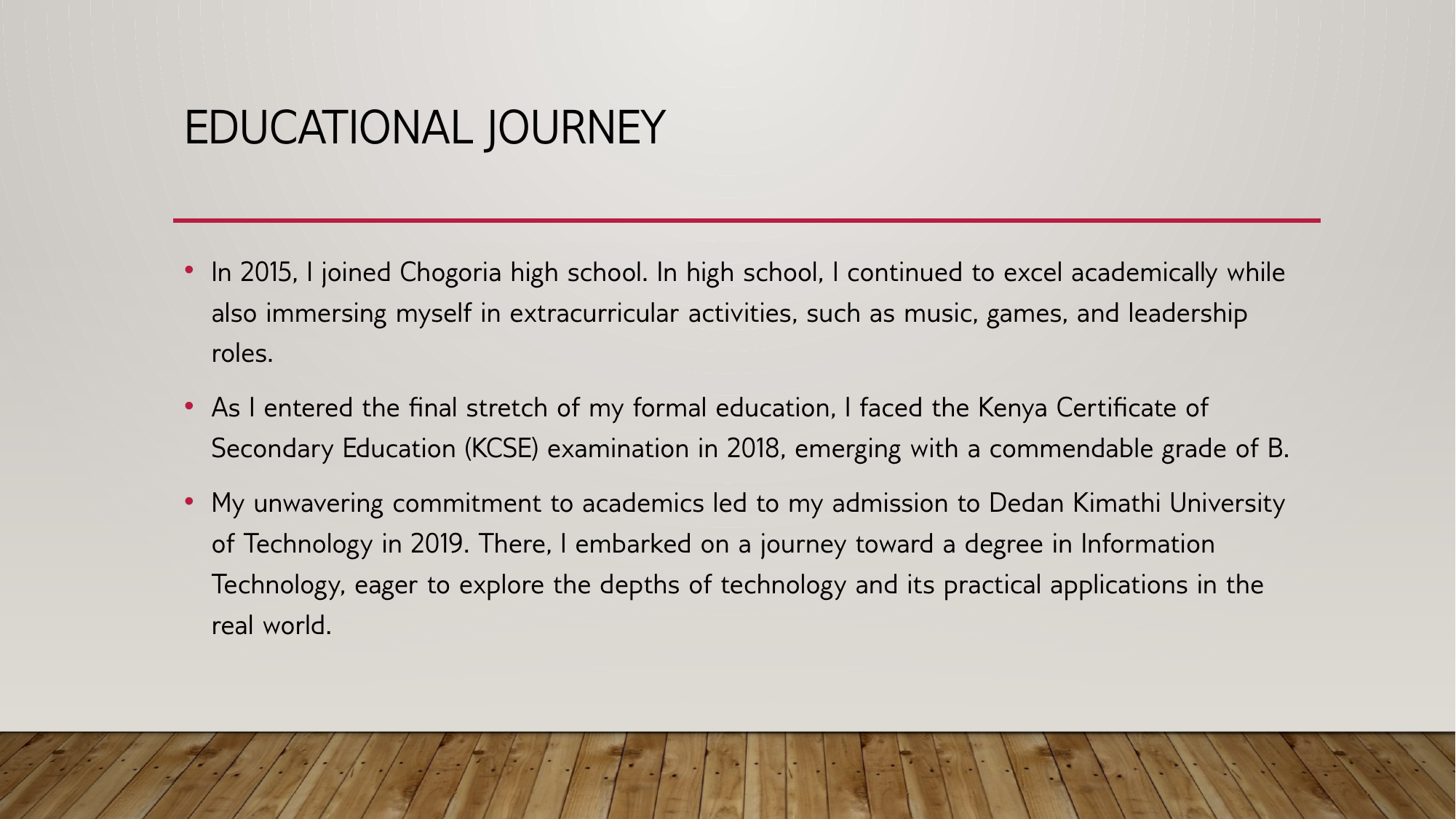

my unwavering commitment to academics led to my admission to Dedan Kimathi University of Technology in 2019. There, I embarked on a journey toward a degree in Information Technology, eager to explore the depths of technology and its practical applications in the real world.
1of30
Show learn more suggestions

# EDUCATIONAL JOURNEY
In 2015, I joined Chogoria high school. In high school, I continued to excel academically while also immersing myself in extracurricular activities, such as music, games, and leadership roles.
As I entered the final stretch of my formal education, I faced the Kenya Certificate of Secondary Education (KCSE) examination in 2018, emerging with a commendable grade of B.
My unwavering commitment to academics led to my admission to Dedan Kimathi University of Technology in 2019. There, I embarked on a journey toward a degree in Information Technology, eager to explore the depths of technology and its practical applications in the real world.